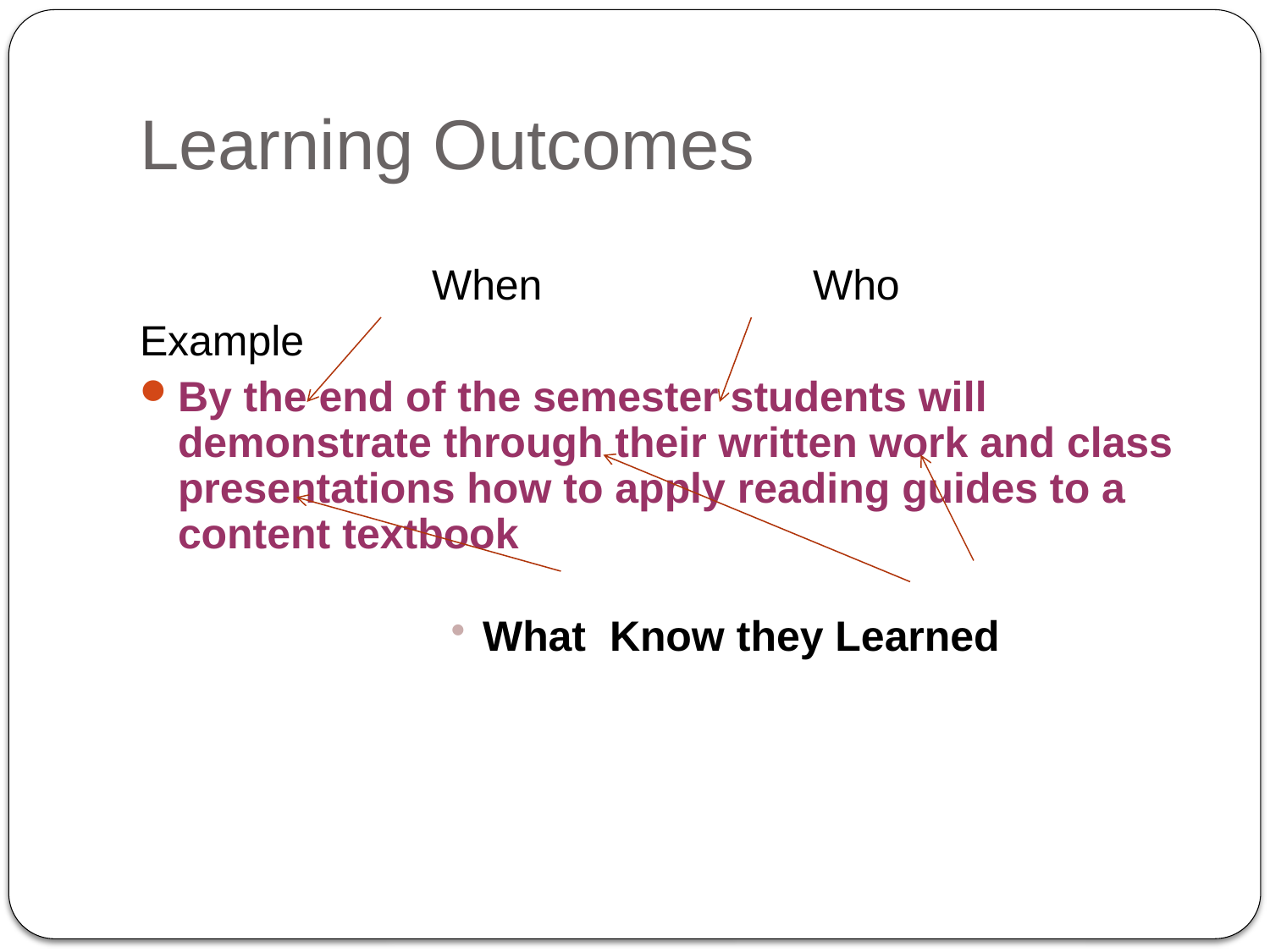

# Learning Outcomes

			When			Who
Example
By the end of the semester students will demonstrate through their written work and class presentations how to apply reading guides to a content textbook

What	Know they Learned